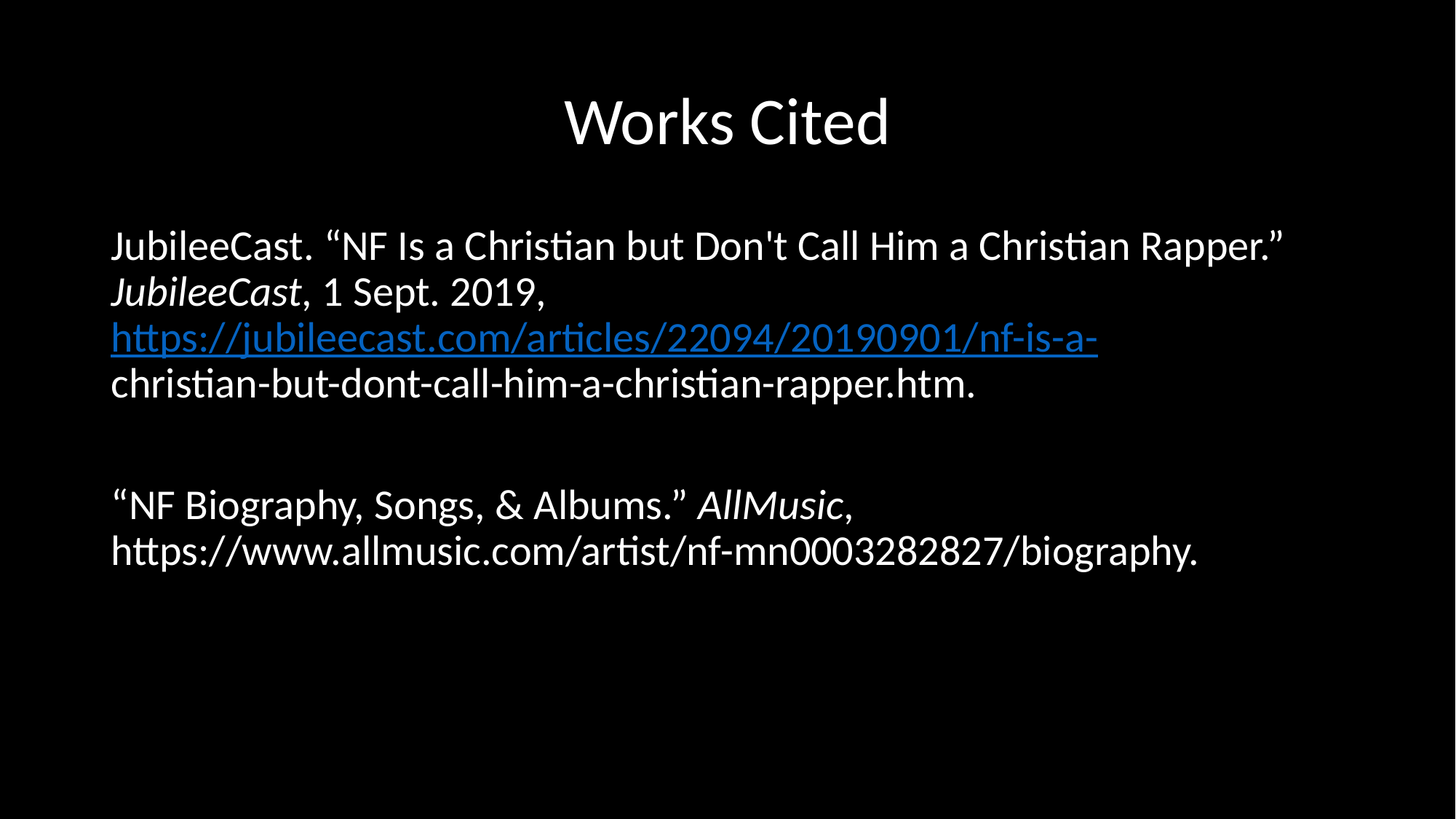

# Works Cited
JubileeCast. “NF Is a Christian but Don't Call Him a Christian Rapper.” 	JubileeCast, 1 Sept. 2019, 	https://jubileecast.com/articles/22094/20190901/nf-is-a-	christian-but-dont-call-him-a-christian-rapper.htm.

“NF Biography, Songs, & Albums.” AllMusic, 	https://www.allmusic.com/artist/nf-mn0003282827/biography.